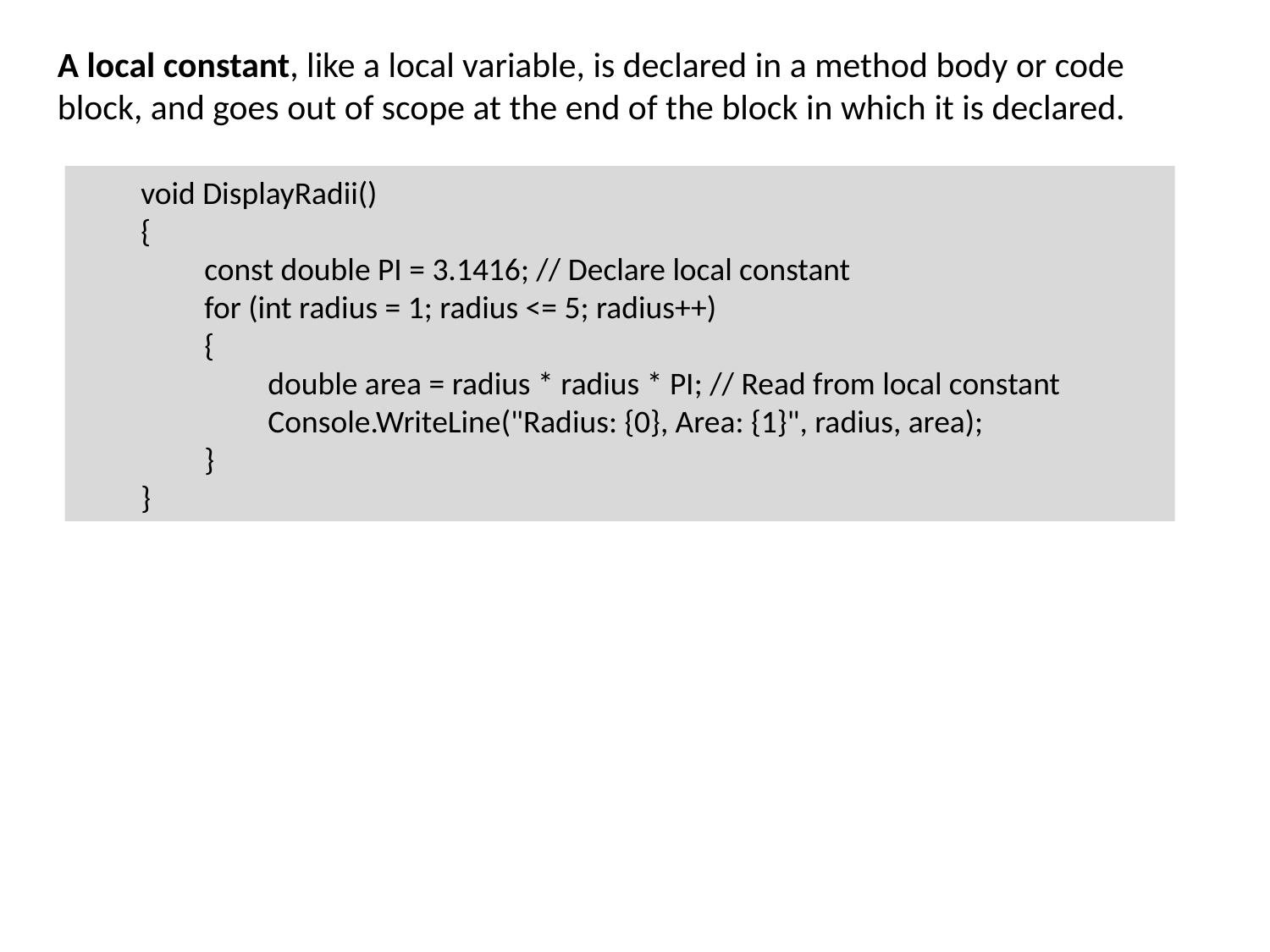

A local constant, like a local variable, is declared in a method body or code block, and goes out of scope at the end of the block in which it is declared.
void DisplayRadii()
{
const double PI = 3.1416; // Declare local constant
for (int radius = 1; radius <= 5; radius++)
{
double area = radius * radius * PI; // Read from local constant
Console.WriteLine("Radius: {0}, Area: {1}", radius, area);
}
}